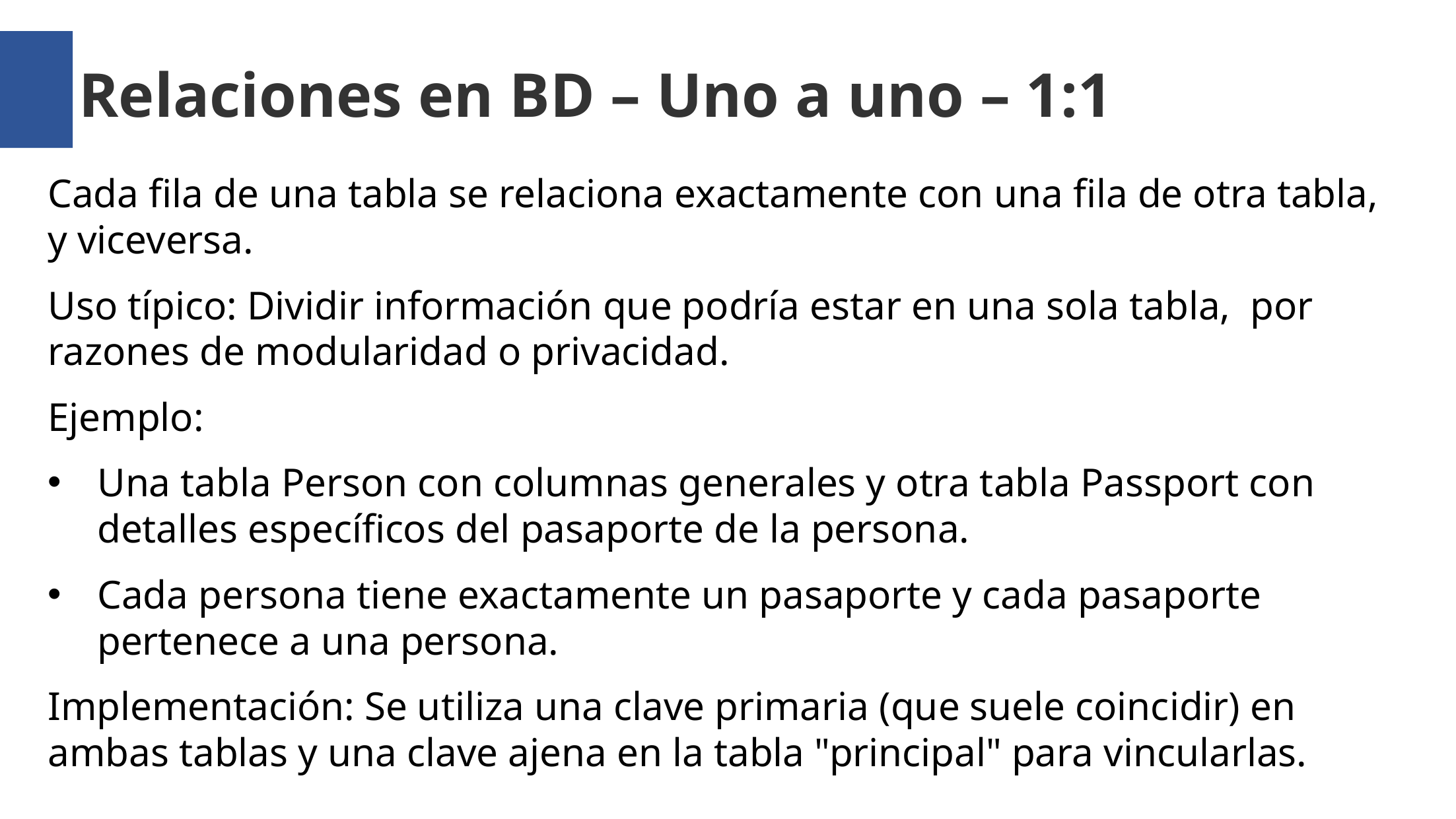

Relaciones en BD – Uno a uno – 1:1
Cada fila de una tabla se relaciona exactamente con una fila de otra tabla, y viceversa.
Uso típico: Dividir información que podría estar en una sola tabla,  por razones de modularidad o privacidad.
Ejemplo:
Una tabla Person con columnas generales y otra tabla Passport con detalles específicos del pasaporte de la persona.
Cada persona tiene exactamente un pasaporte y cada pasaporte pertenece a una persona.
Implementación: Se utiliza una clave primaria (que suele coincidir) en ambas tablas y una clave ajena en la tabla "principal" para vincularlas.